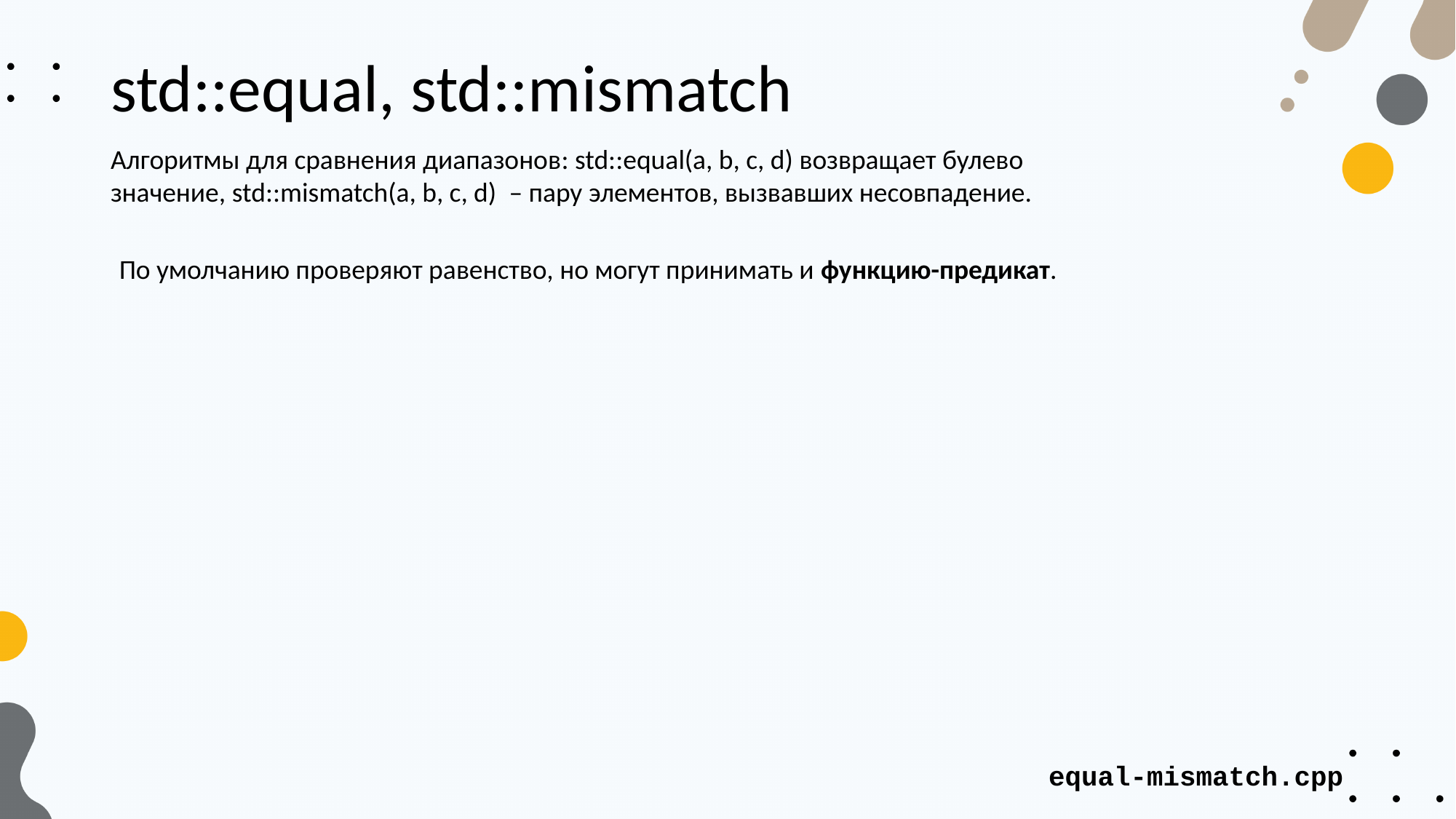

# std::equal, std::mismatch
Алгоритмы для сравнения диапазонов: std::equal(a, b, c, d) возвращает булево значение, std::mismatch(a, b, c, d)  – пару элементов, вызвавших несовпадение.
По умолчанию проверяют равенство, но могут принимать и функцию-предикат.
equal-mismatch.cpp